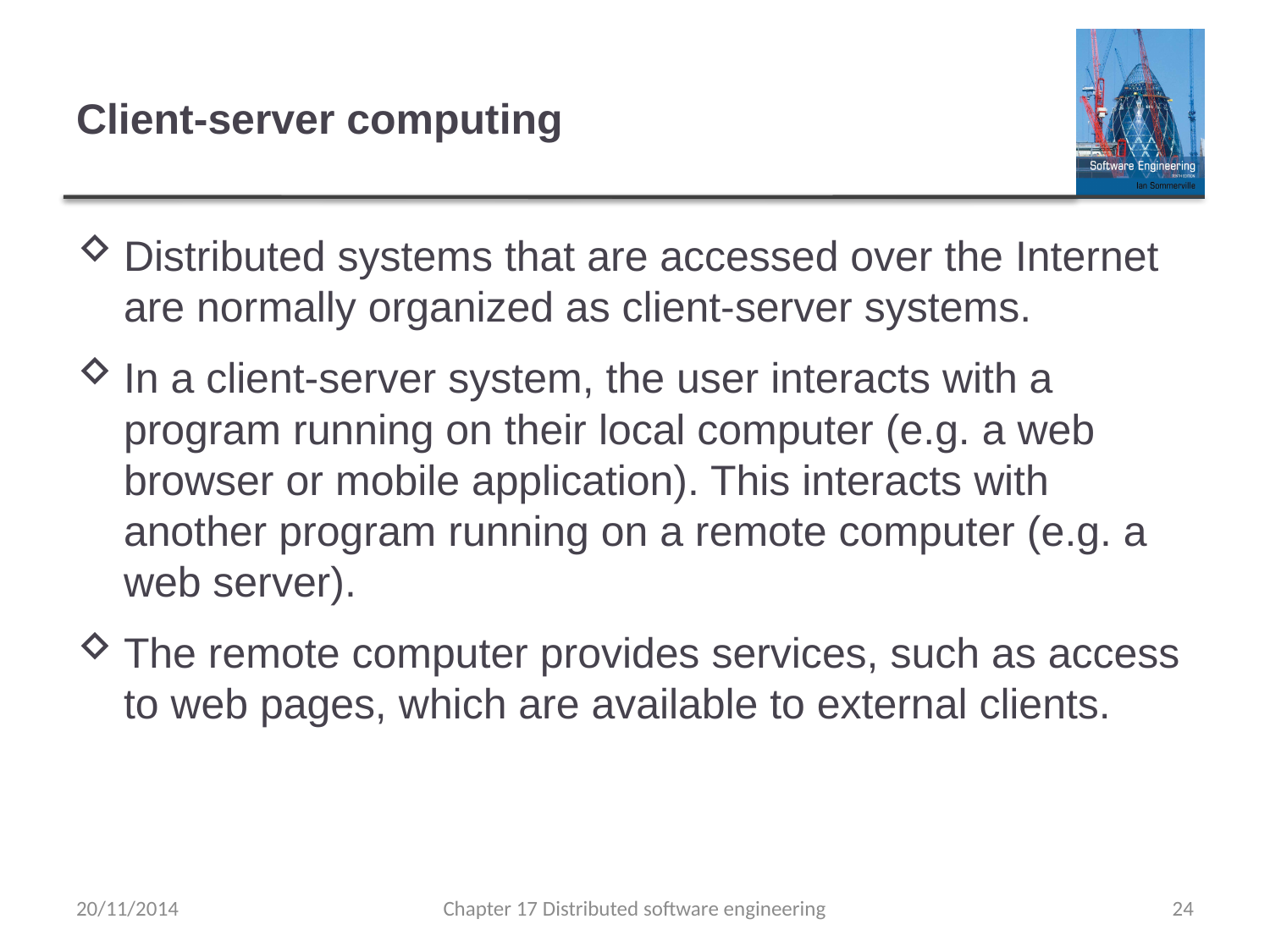

# Client-server computing
Distributed systems that are accessed over the Internet are normally organized as client-server systems.
In a client-server system, the user interacts with a program running on their local computer (e.g. a web browser or mobile application). This interacts with another program running on a remote computer (e.g. a web server).
The remote computer provides services, such as access to web pages, which are available to external clients.
20/11/2014
Chapter 17 Distributed software engineering
24